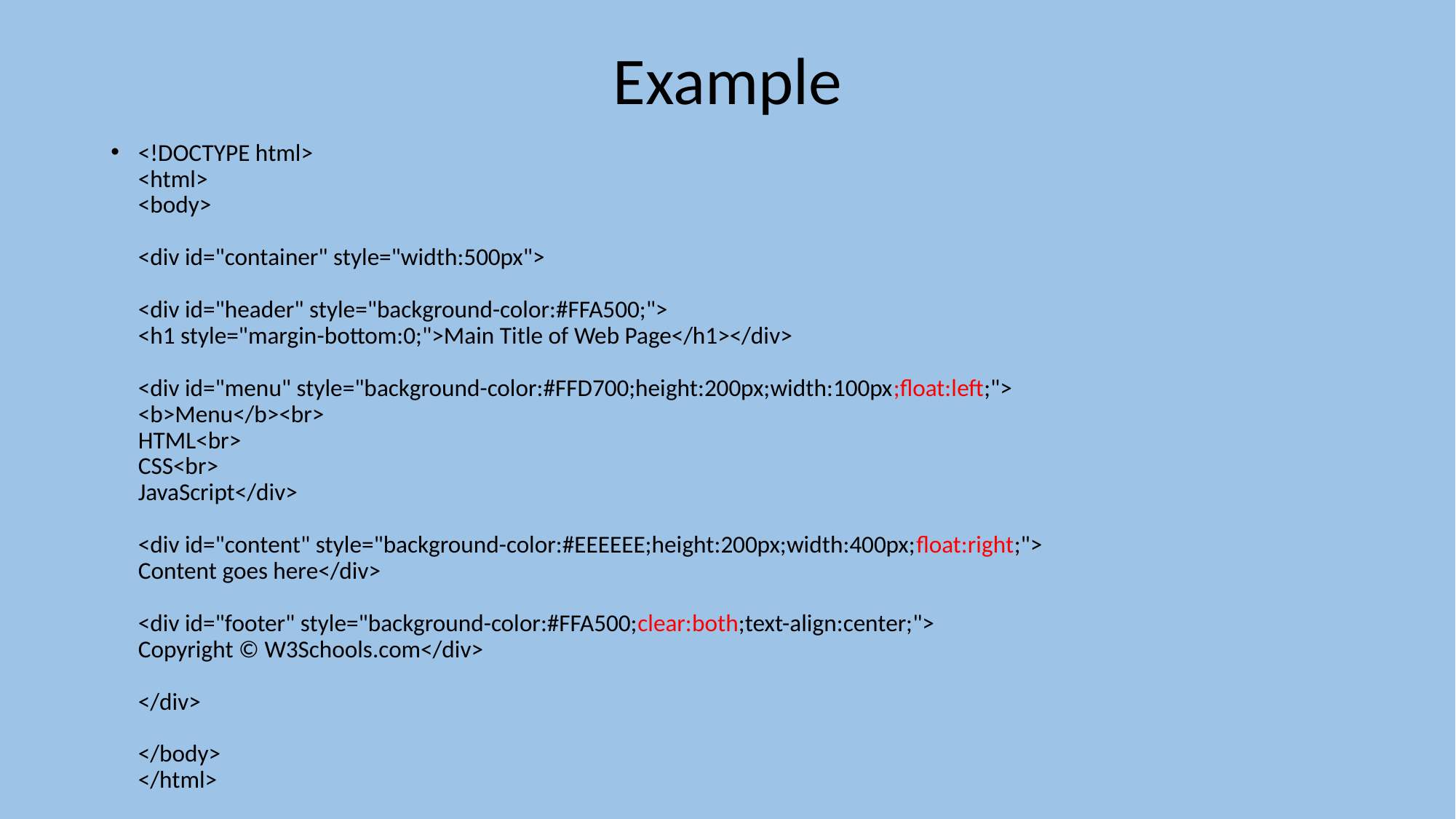

# Example
<!DOCTYPE html>
<html>
<body>
<div id="container" style="width:500px">
<div id="header" style="background-color:#FFA500;">
<h1 style="margin-bottom:0;">Main Title of Web Page</h1></div>
<div id="menu" style="background-color:#FFD700;height:200px;width:100px;float:left;">
<b>Menu</b><br>
HTML<br>
CSS<br>
JavaScript</div>
<div id="content" style="background-color:#EEEEEE;height:200px;width:400px;float:right;">
Content goes here</div>
<div id="footer" style="background-color:#FFA500;clear:both;text-align:center;">
Copyright © W3Schools.com</div>
</div>
</body>
</html>